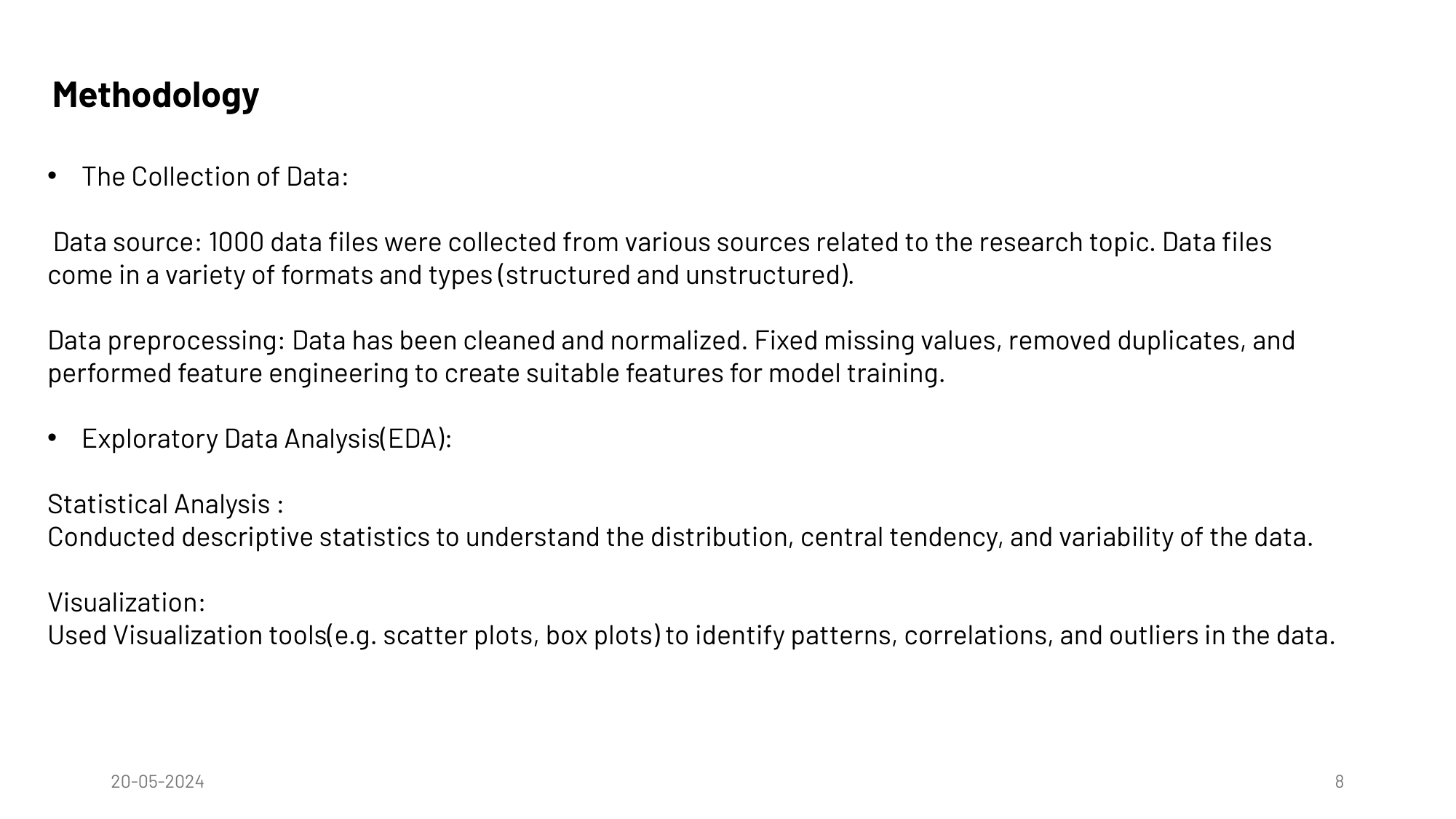

Methodology
The Collection of Data:

 Data source: 1000 data files were collected from various sources related to the research topic. Data files come in a variety of formats and types (structured and unstructured).

Data preprocessing: Data has been cleaned and normalized. Fixed missing values, removed duplicates, and performed feature engineering to create suitable features for model training.

Exploratory Data Analysis(EDA):

Statistical Analysis :
Conducted descriptive statistics to understand the distribution, central tendency, and variability of the data.

Visualization:
Used Visualization tools(e.g. scatter plots, box plots) to identify patterns, correlations, and outliers in the data.

20-05-2024
8